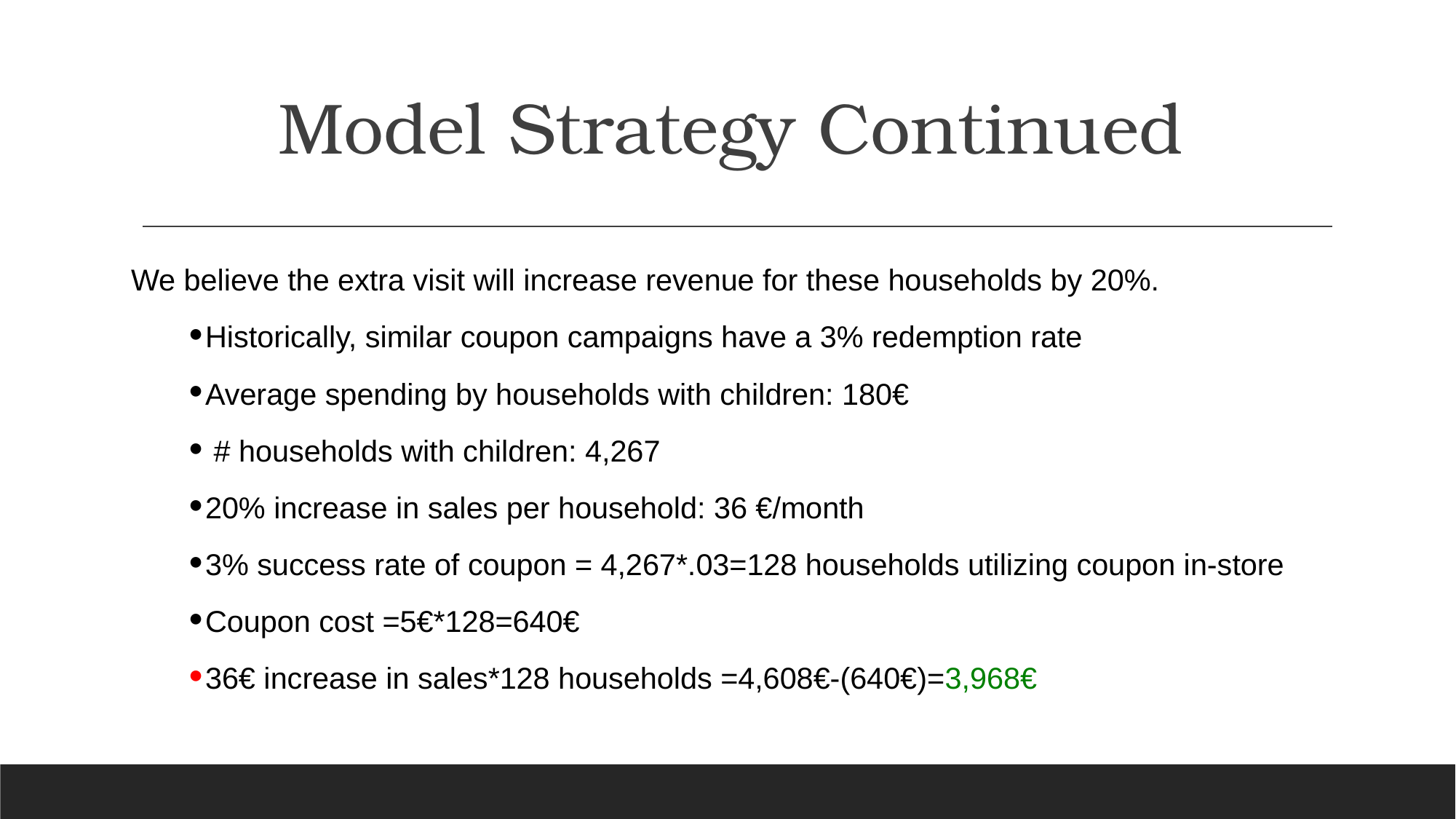

# Model Strategy Continued

We believe the extra visit will increase revenue for these households by 20%.
Historically, similar coupon campaigns have a 3% redemption rate
Average spending by households with children: 180€
 # households with children: 4,267
20% increase in sales per household: 36 €/month
3% success rate of coupon = 4,267*.03=128 households utilizing coupon in-store
Coupon cost =5€*128=640€
36€ increase in sales*128 households =4,608€-(640€)=3,968€